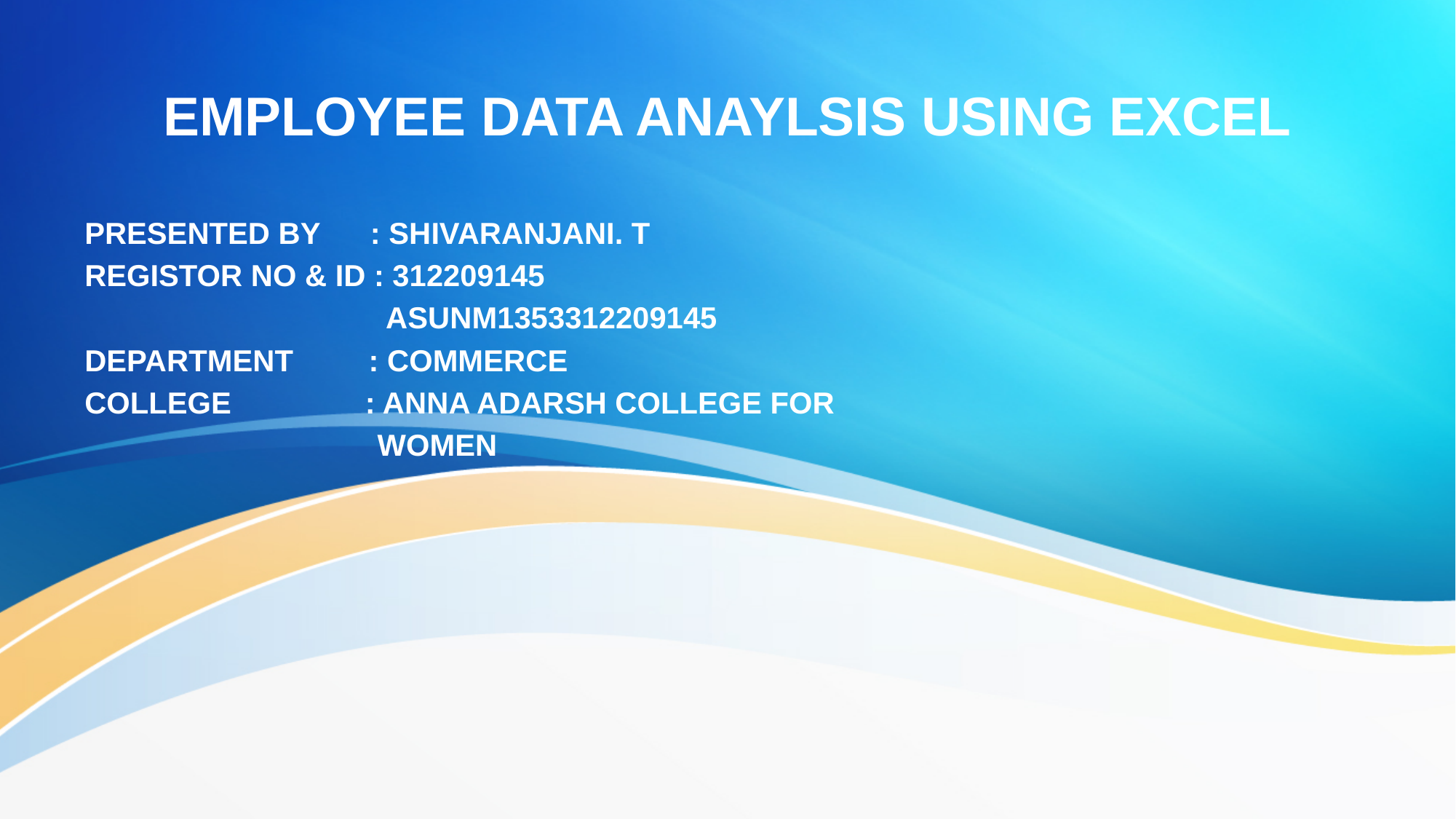

# EMPLOYEE DATA ANAYLSIS USING EXCEL
PRESENTED BY      : SHIVARANJANI. T
REGISTOR NO & ID : 312209145
                                    ASUNM1353312209145
DEPARTMENT         : COMMERCE
COLLEGE                : ANNA ADARSH COLLEGE FOR
                                   WOMEN